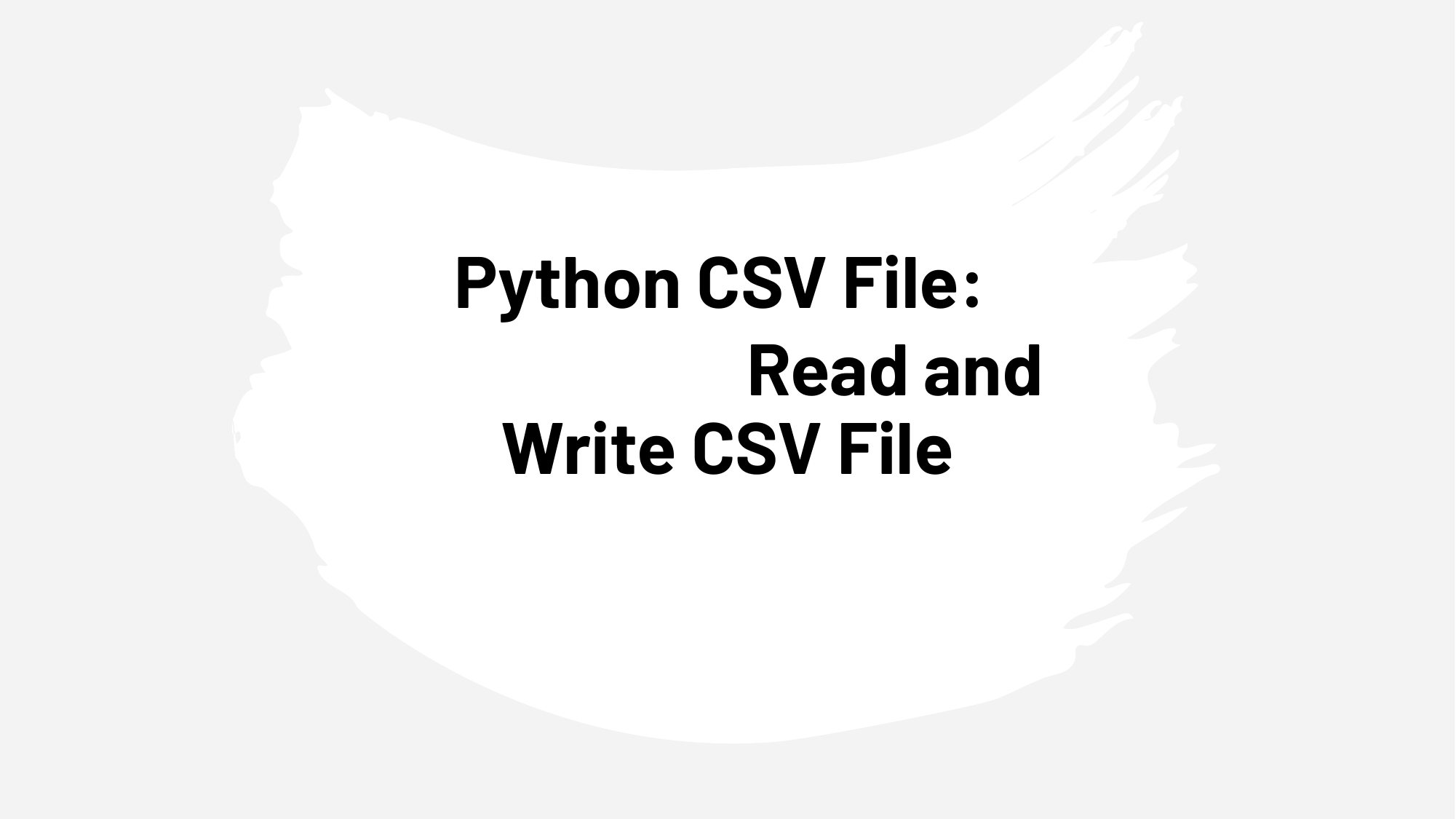

Python CSV File:
                       Read and Write CSV File